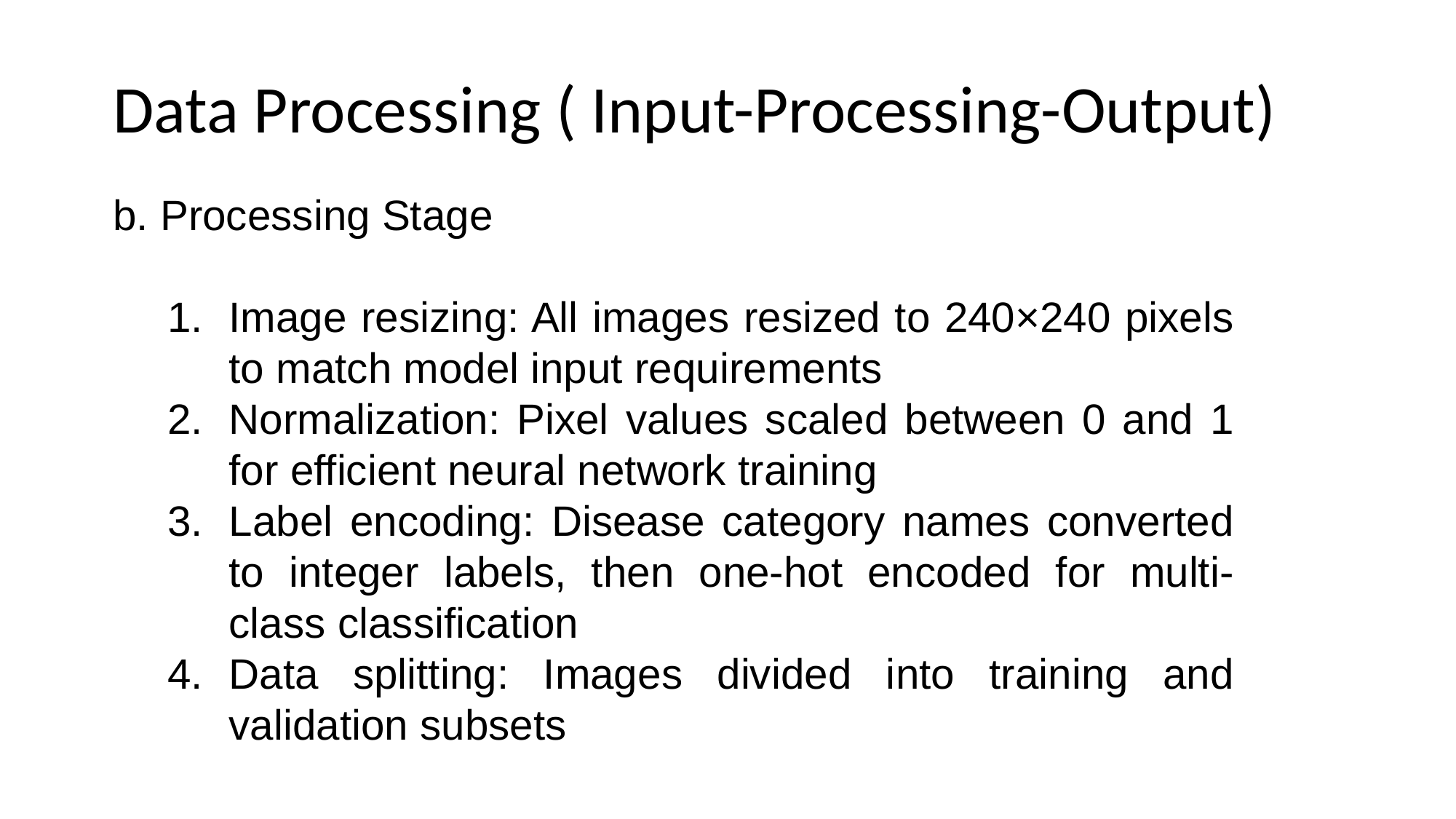

# Data Processing ( Input-Processing-Output)
b. Processing Stage

Image resizing: All images resized to 240×240 pixels to match model input requirements
Normalization: Pixel values scaled between 0 and 1 for efficient neural network training
Label encoding: Disease category names converted to integer labels, then one-hot encoded for multi-class classification
Data splitting: Images divided into training and validation subsets